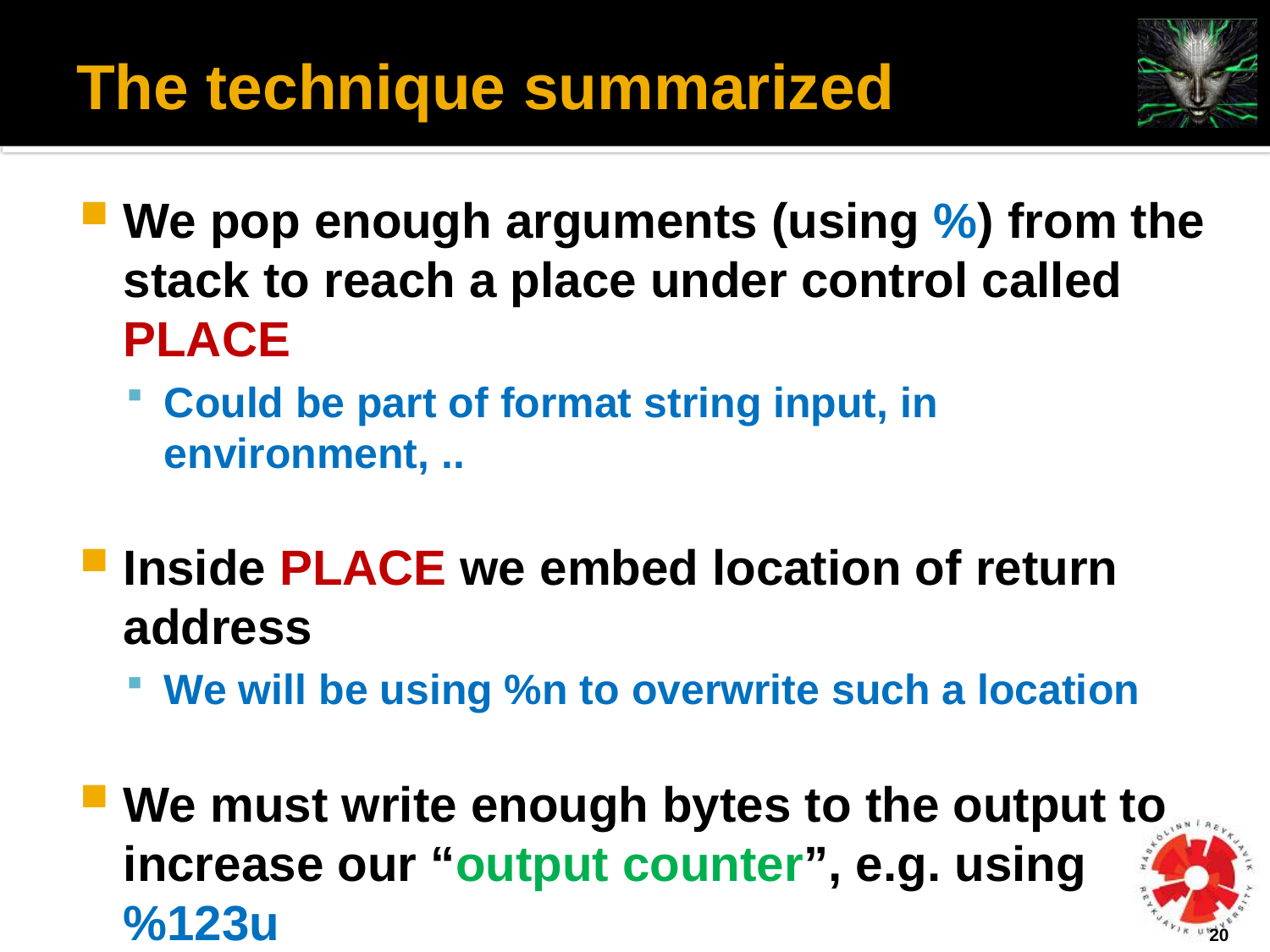

# The technique summarized
We pop enough arguments (using %) from the stack to reach a place under control called PLACE
Could be part of format string input, in environment, ..

Inside PLACE we embed location of return address
We will be using %n to overwrite such a location

We must write enough bytes to the output to increase our “output counter”, e.g. using %123u
This controls what %n will write to the location at PLACE
But this could be a very large number …